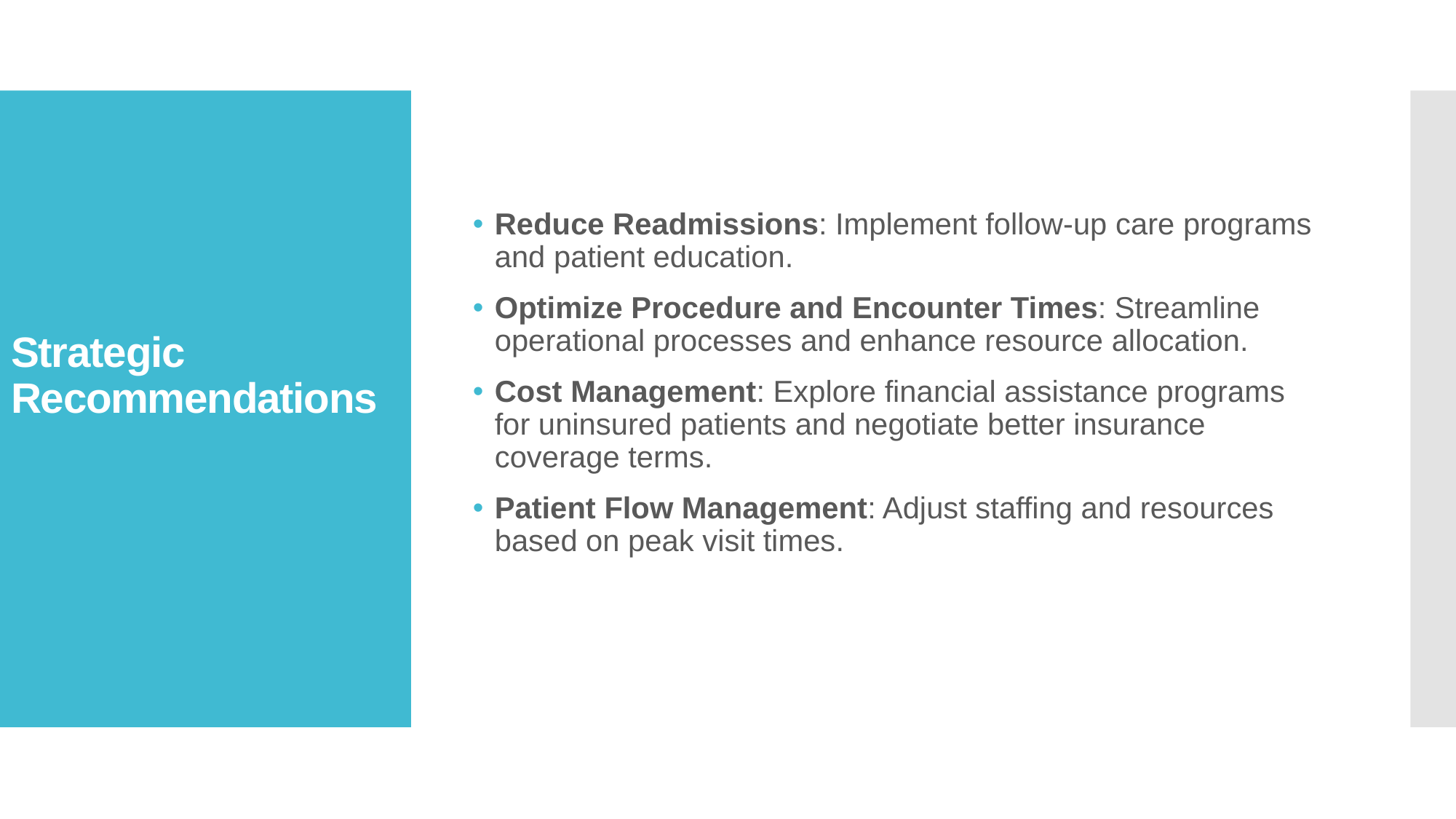

Reduce Readmissions: Implement follow-up care programs and patient education.
Optimize Procedure and Encounter Times: Streamline operational processes and enhance resource allocation.
Cost Management: Explore financial assistance programs for uninsured patients and negotiate better insurance coverage terms.
Patient Flow Management: Adjust staffing and resources based on peak visit times.

# Strategic Recommendations